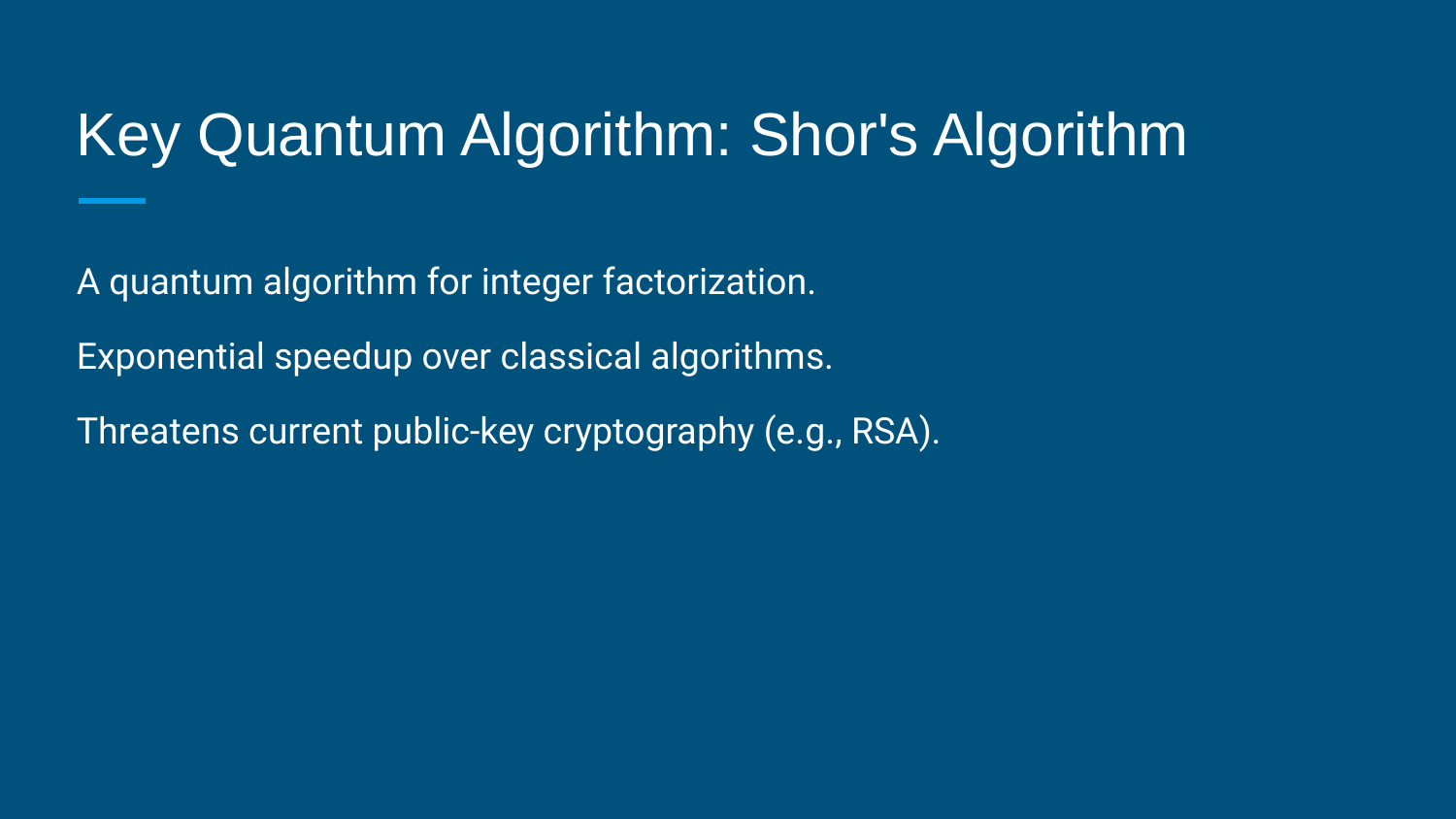

# Key Quantum Algorithm: Shor's Algorithm
A quantum algorithm for integer factorization.
Exponential speedup over classical algorithms.
Threatens current public-key cryptography (e.g., RSA).